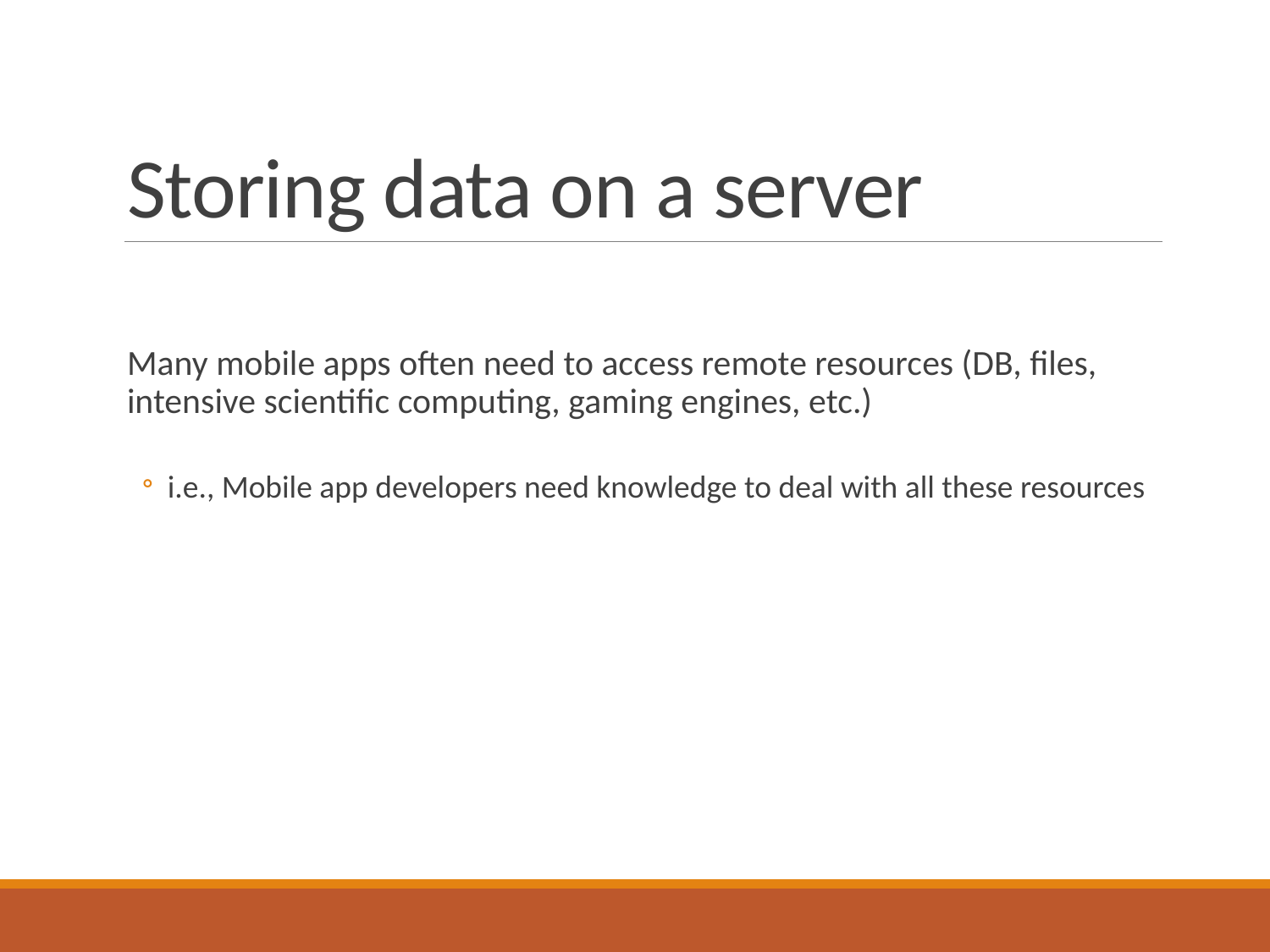

# Storing data on a server
Many mobile apps often need to access remote resources (DB, files, intensive scientific computing, gaming engines, etc.)
i.e., Mobile app developers need knowledge to deal with all these resources